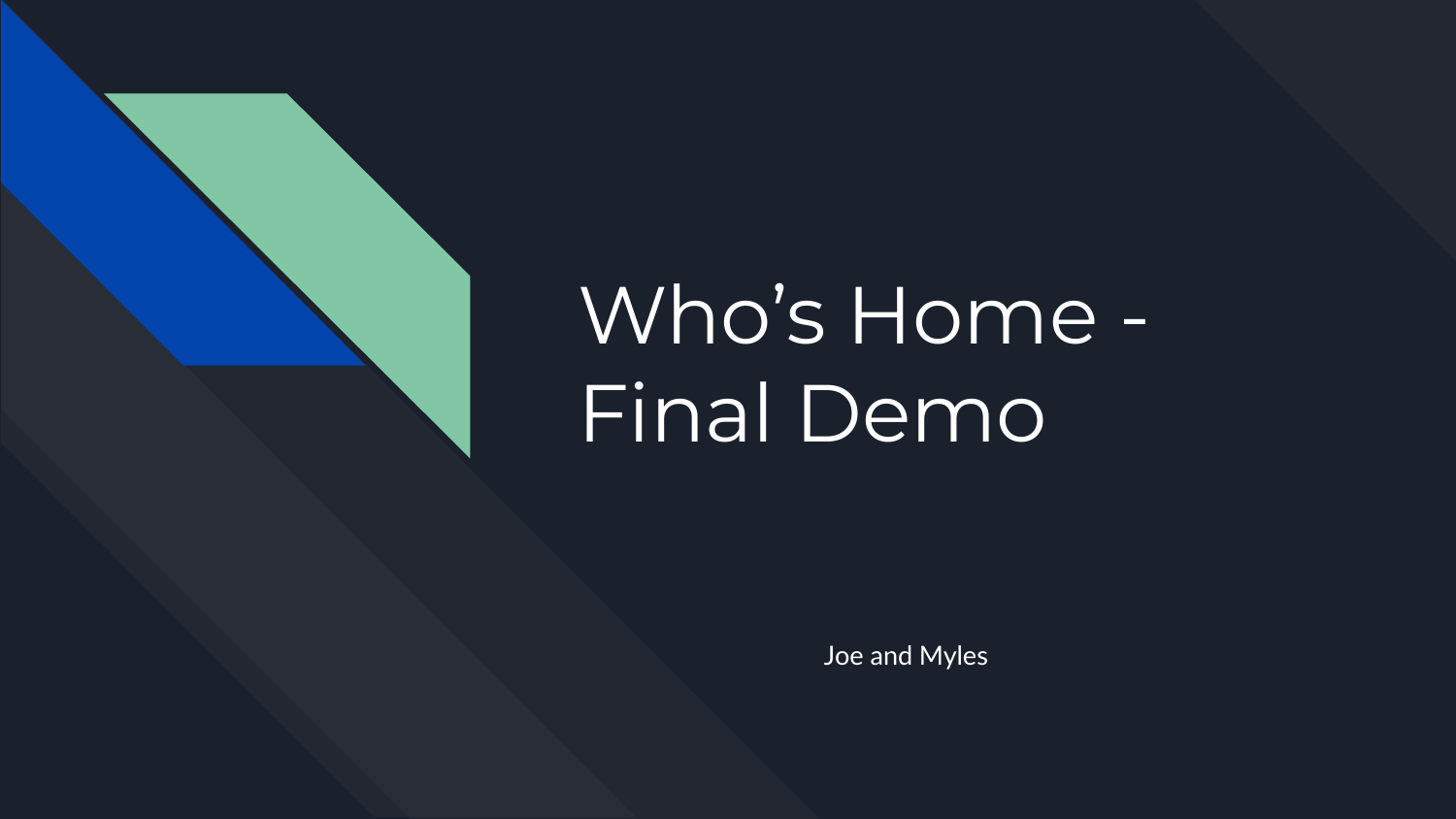

# Who’s Home - Final Demo
Joe and Myles